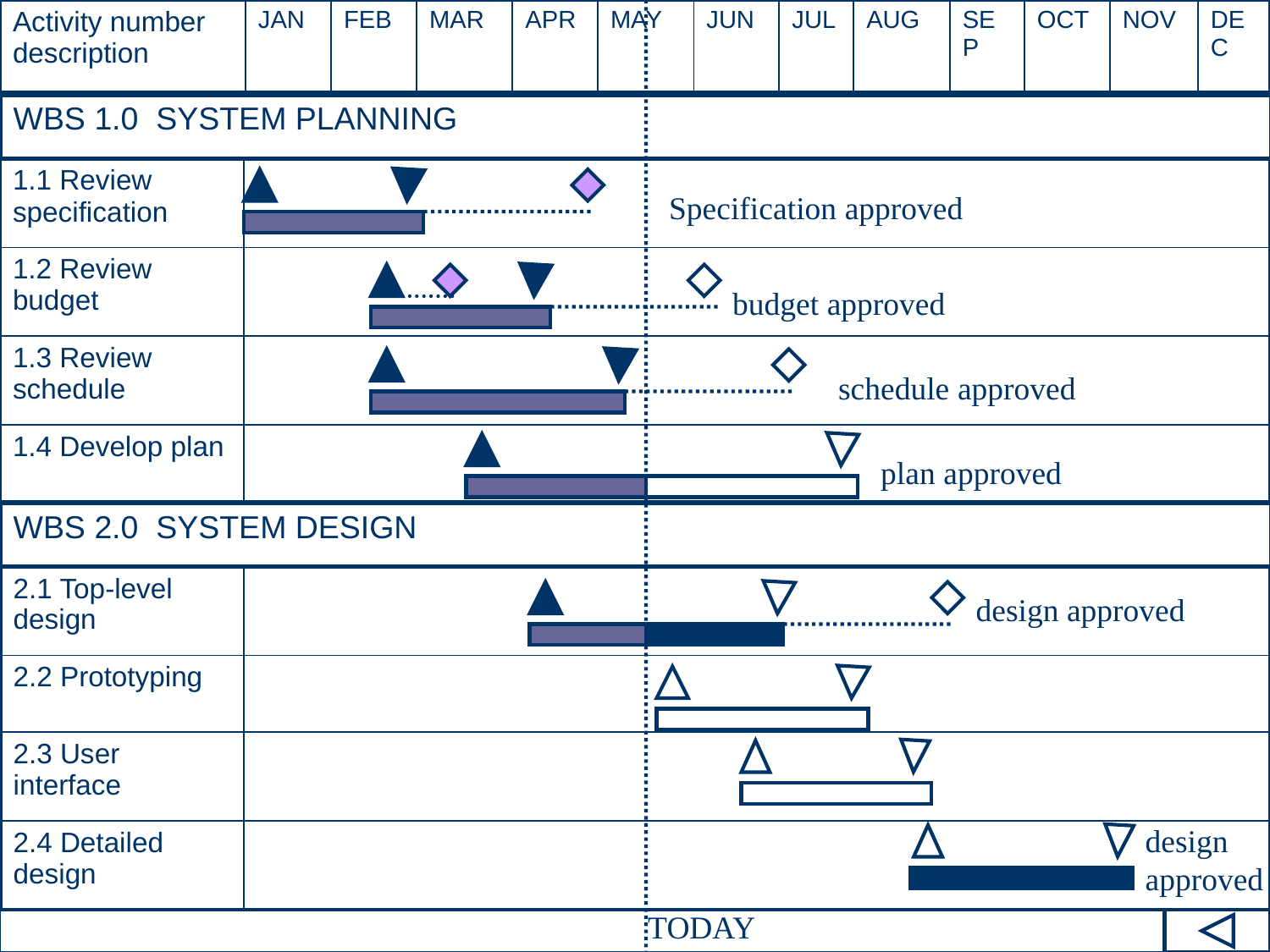

| Activity number description | JAN | FEB | MAR | APR | MAY | JUN | JUL | AUG | SEP | OCT | NOV | DEC |
| --- | --- | --- | --- | --- | --- | --- | --- | --- | --- | --- | --- | --- |

| WBS 1.0 SYSTEM PLANNING |
| --- |
| 1.1 Review specification |  |
| --- | --- |
| 1.2 Review budget |  |
| 1.3 Review schedule |  |
| 1.4 Develop plan |  |

Specification approved

budget approved

schedule approved

plan approved

| WBS 2.0 SYSTEM DESIGN |
| --- |
| 2.1 Top-level design |  |
| --- | --- |
| 2.2 Prototyping |  |
| 2.3 User interface |  |
| 2.4 Detailed design |  |

design approved

design approved

23

TODAY